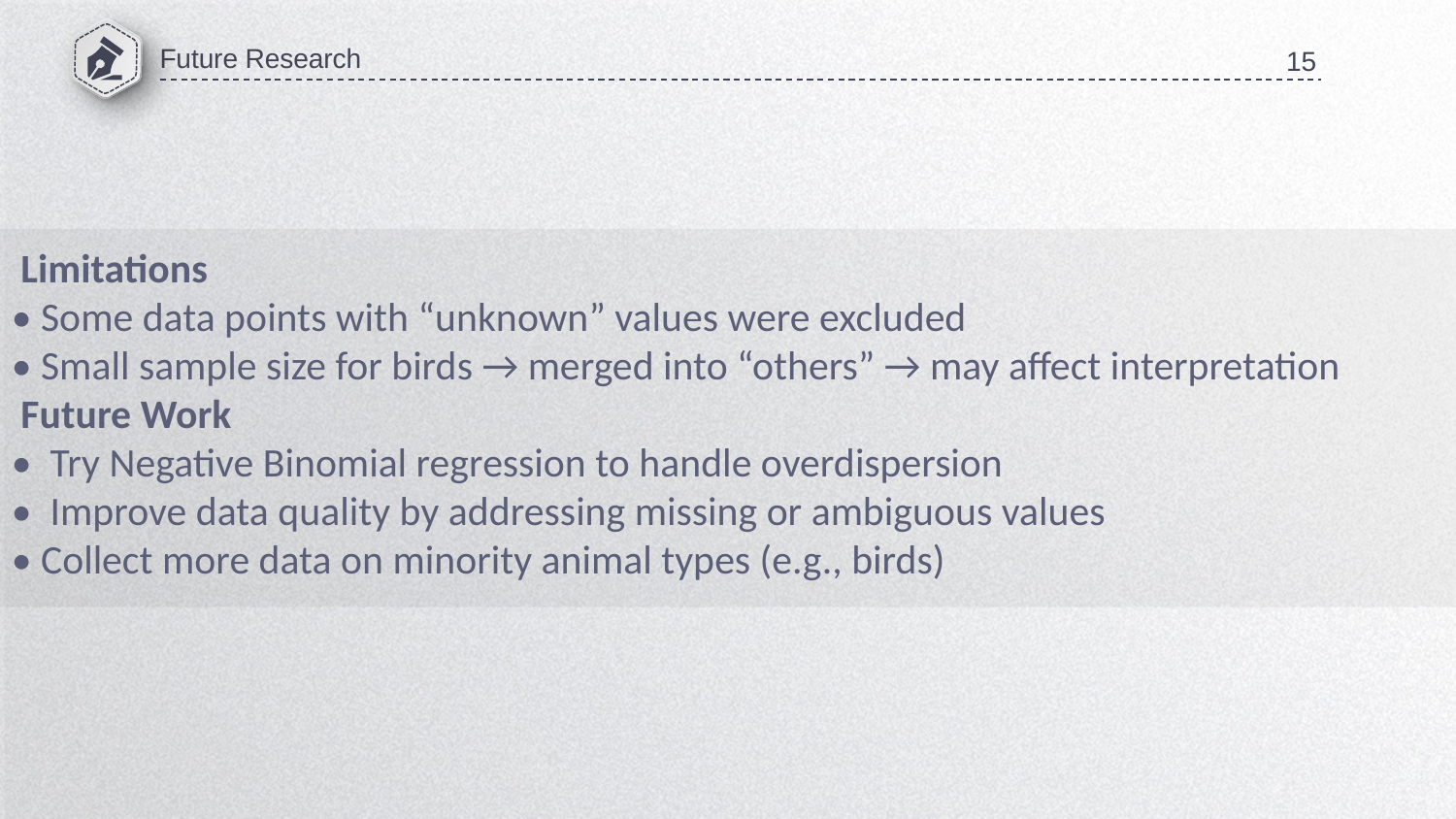

Future Research

15

 Limitations
• Some data points with “unknown” values were excluded
• Small sample size for birds → merged into “others” → may affect interpretation
 Future Work
•  Try Negative Binomial regression to handle overdispersion
•  Improve data quality by addressing missing or ambiguous values
• Collect more data on minority animal types (e.g., birds)